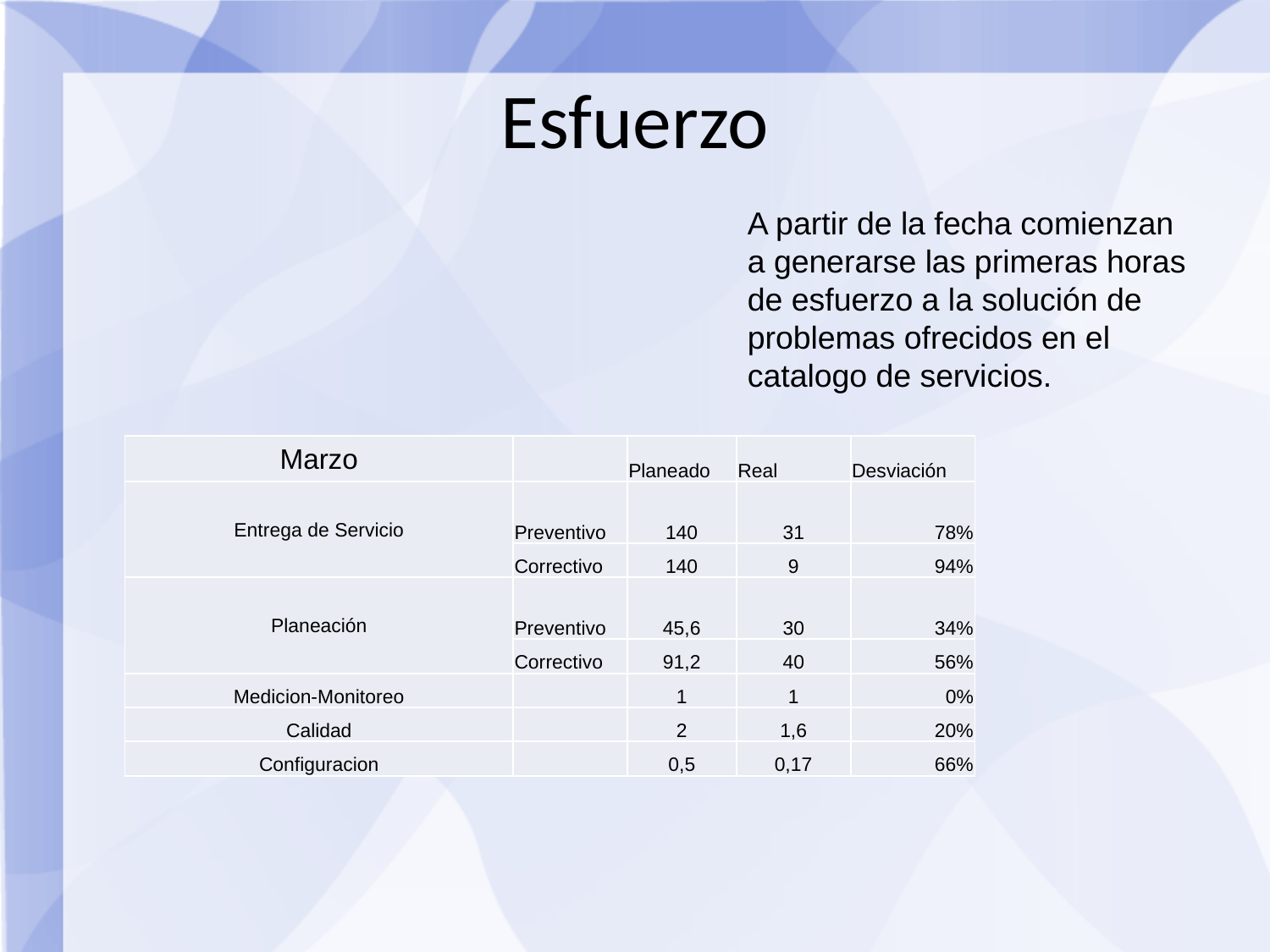

Esfuerzo
A partir de la fecha comienzan a generarse las primeras horas de esfuerzo a la solución de problemas ofrecidos en el catalogo de servicios.

| Marzo |  | Planeado | Real | Desviación |
| --- | --- | --- | --- | --- |
| Entrega de Servicio | Preventivo | 140 | 31 | 78% |
|  | Correctivo | 140 | 9 | 94% |
| Planeación | Preventivo | 45,6 | 30 | 34% |
|  | Correctivo | 91,2 | 40 | 56% |
| Medicion-Monitoreo |  | 1 | 1 | 0% |
| Calidad |  | 2 | 1,6 | 20% |
| Configuracion |  | 0,5 | 0,17 | 66% |